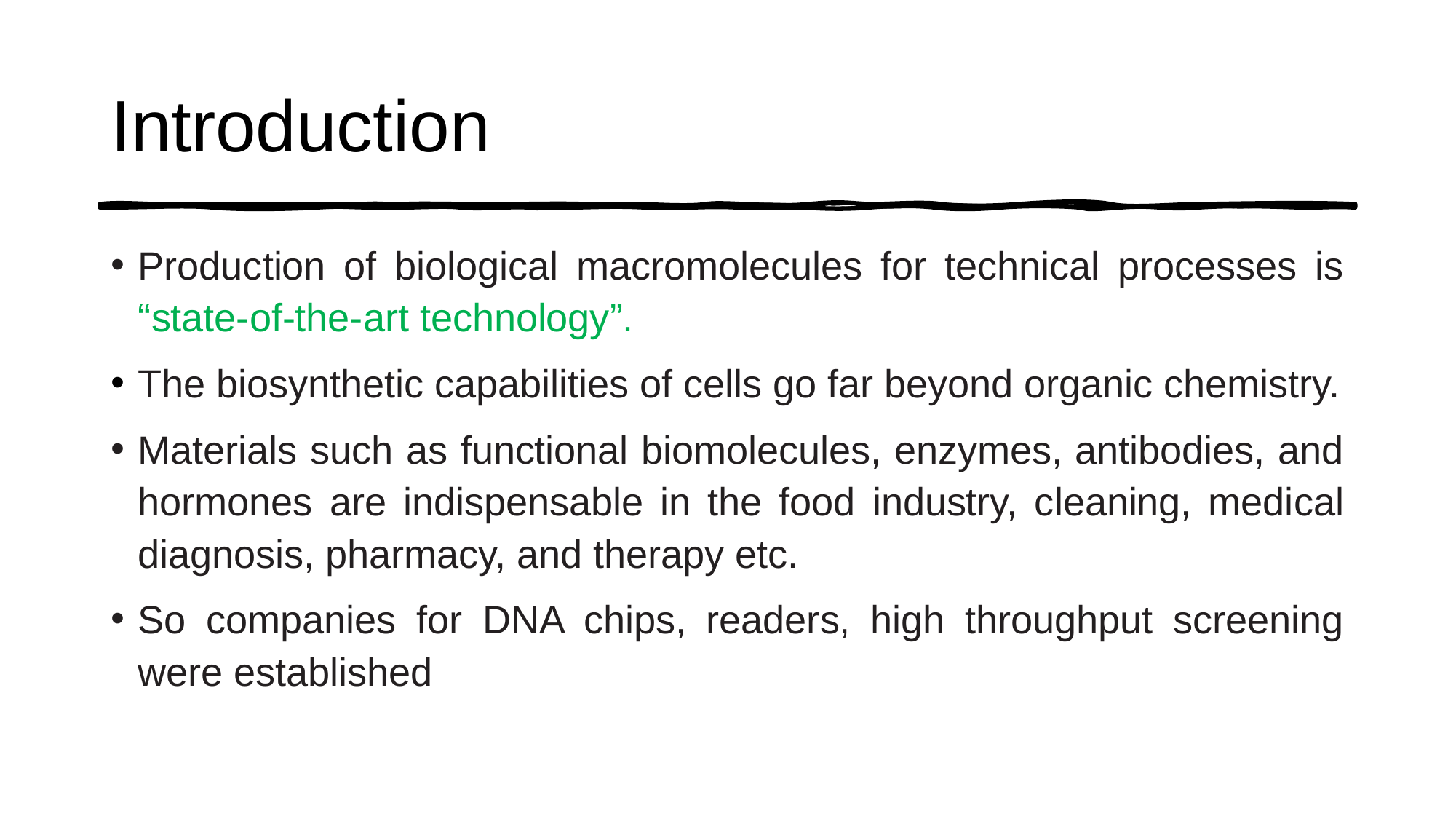

# Introduction
Production of biological macromolecules for technical processes is “state-of-the-art technology”.
The biosynthetic capabilities of cells go far beyond organic chemistry.
Materials such as functional biomolecules, enzymes, antibodies, and hormones are indispensable in the food industry, cleaning, medical diagnosis, pharmacy, and therapy etc.
So companies for DNA chips, readers, high throughput screening were established